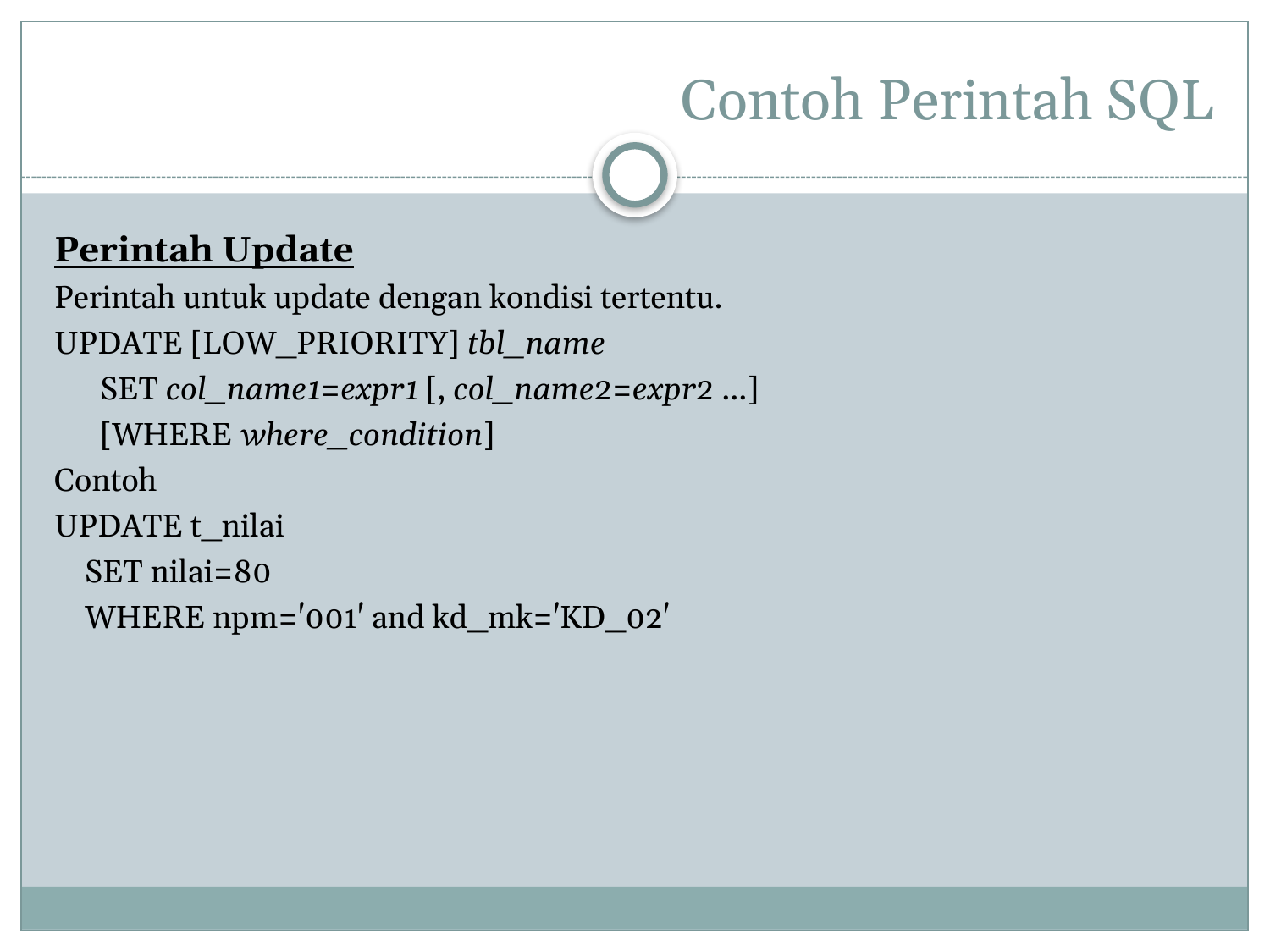

# Contoh Perintah SQL
Perintah Update
Perintah untuk update dengan kondisi tertentu.
UPDATE [LOW_PRIORITY] tbl_name
      SET col_name1=expr1 [, col_name2=expr2 ...]
      [WHERE where_condition]
Contoh
UPDATE t_nilai
    SET nilai=80
    WHERE npm='001' and kd_mk='KD_02'